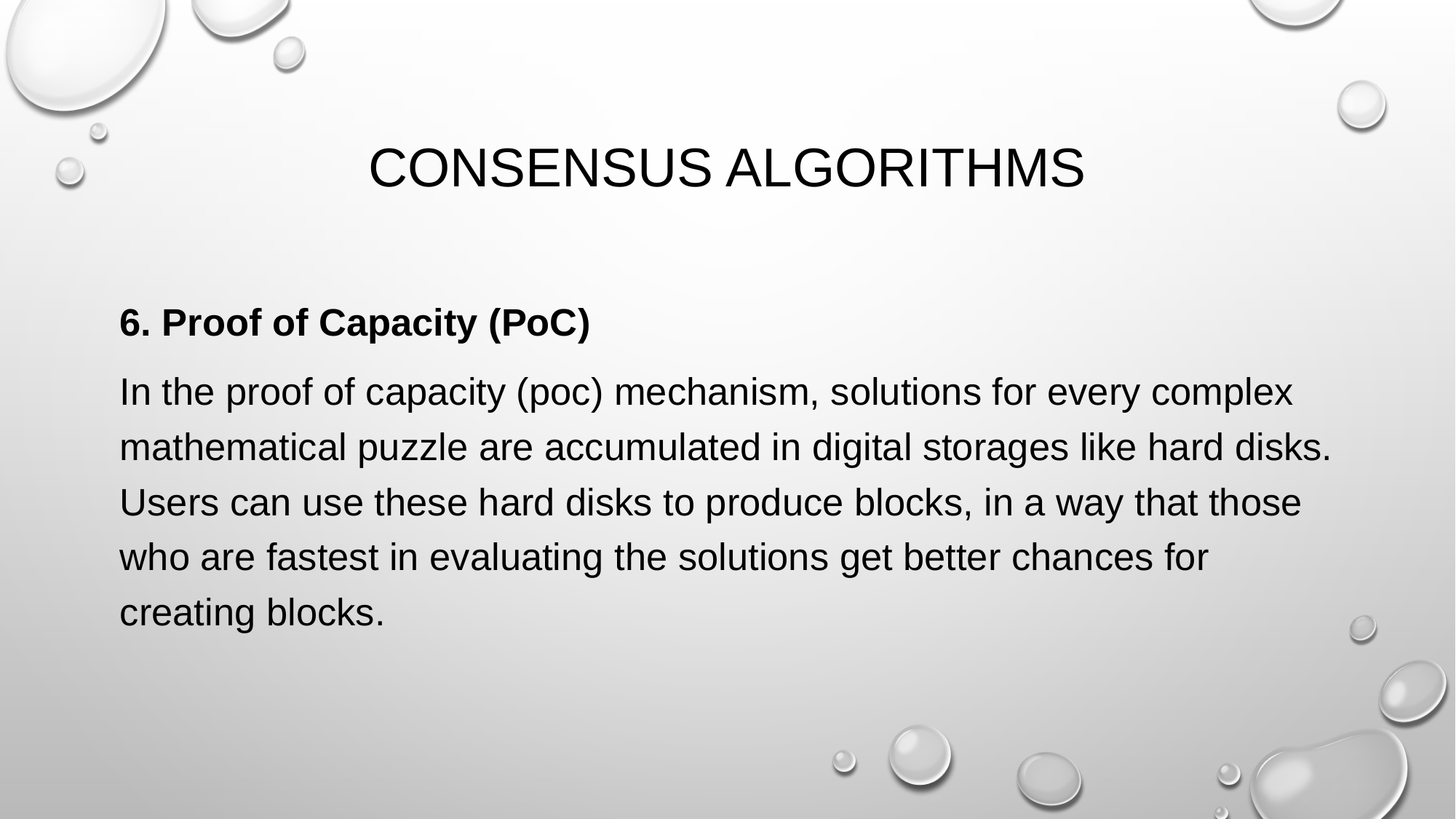

# Consensus Algorithms
6. Proof of Capacity (PoC)
In the proof of capacity (poc) mechanism, solutions for every complex mathematical puzzle are accumulated in digital storages like hard disks. Users can use these hard disks to produce blocks, in a way that those who are fastest in evaluating the solutions get better chances for creating blocks.